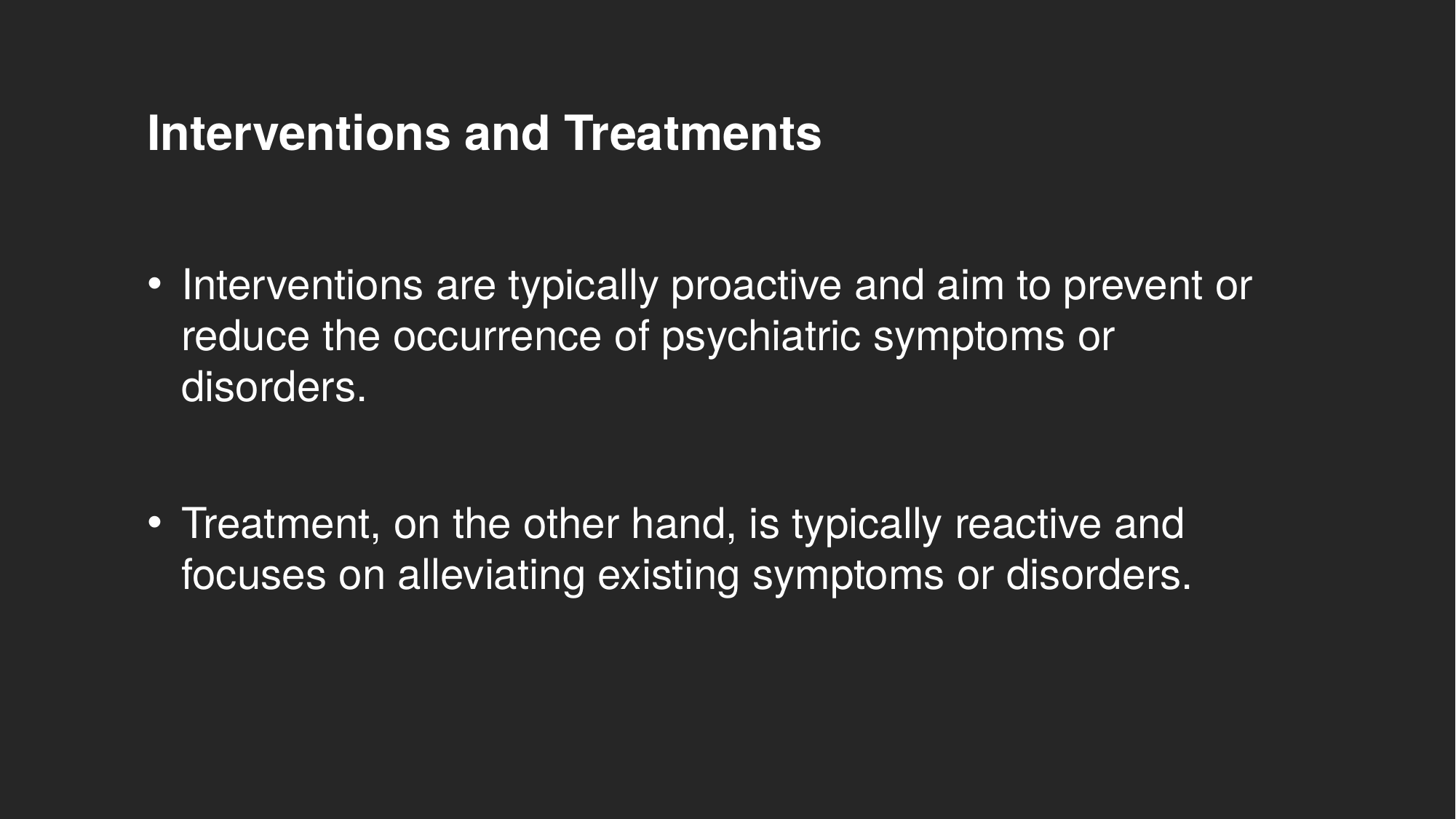

# Interventions and Treatments
Interventions are typically proactive and aim to prevent or reduce the occurrence of psychiatric symptoms or disorders.

Treatment, on the other hand, is typically reactive and focuses on alleviating existing symptoms or disorders.